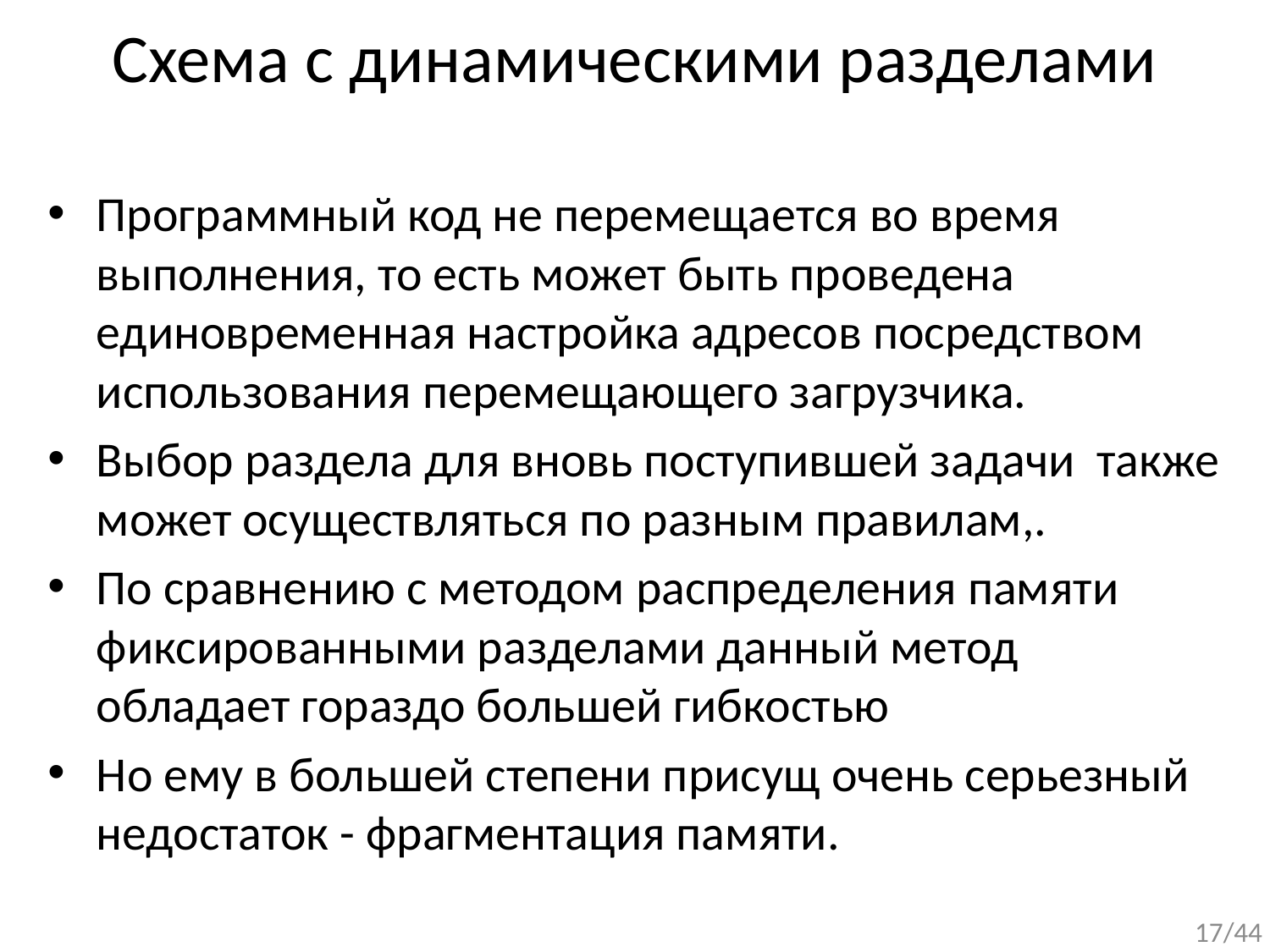

# Схема с динамическими разделами
Программный код не перемещается во время выполнения, то есть может быть проведена единовременная настройка адресов посредством использования перемещающего загрузчика.
Выбор раздела для вновь поступившей задачи  также может осуществляться по разным правилам,.
По сравнению с методом распределения памяти фиксированными разделами данный метод обладает гораздо большей гибкостью
Но ему в большей степени присущ очень серьезный недостаток - фрагментация памяти.

17/44